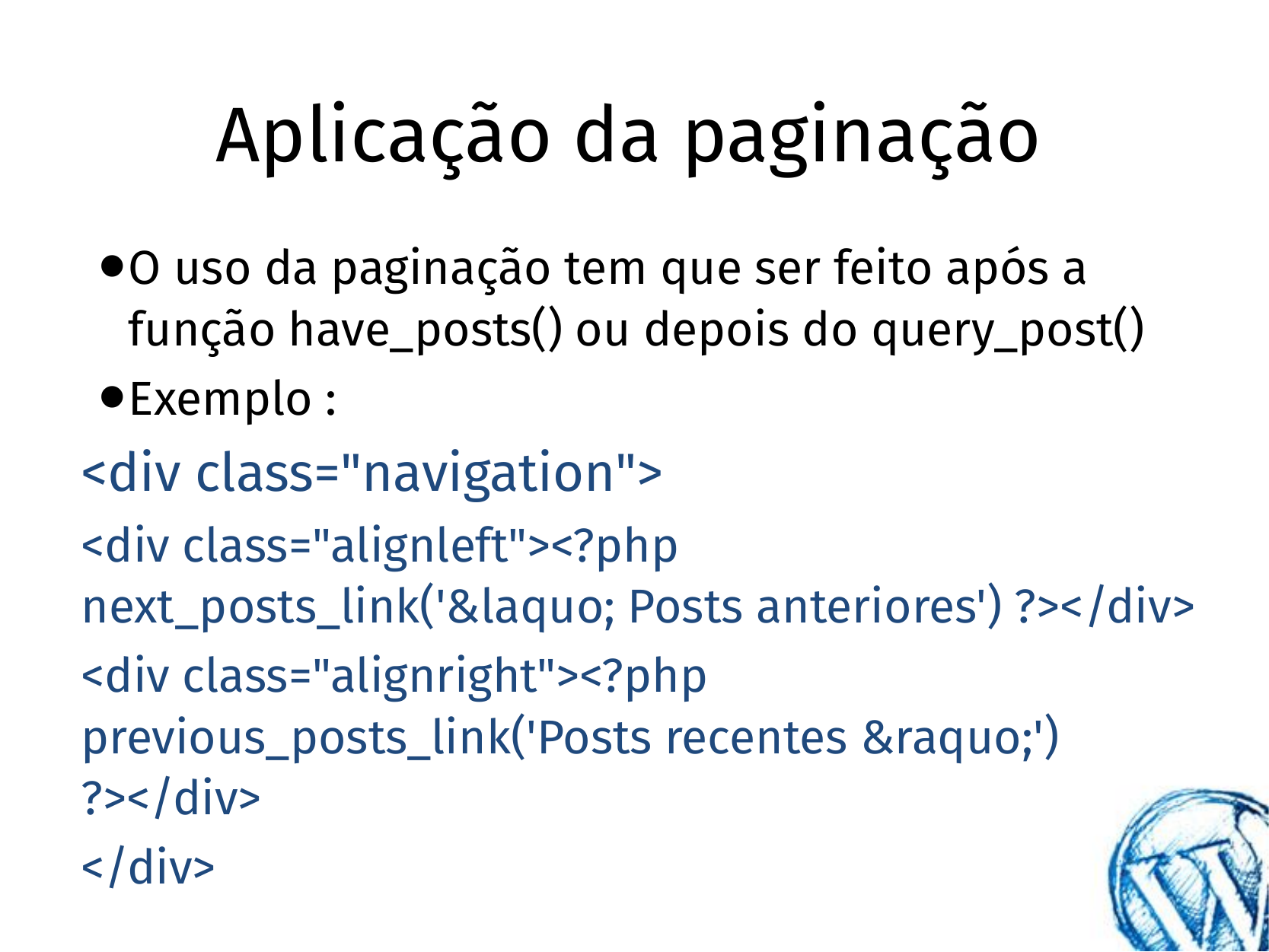

# Aplicação da paginação
O uso da paginação tem que ser feito após a função have_posts() ou depois do query_post()
Exemplo :
<div class="navigation">
<div class="alignleft"><?php next_posts_link('&laquo; Posts anteriores') ?></div>
<div class="alignright"><?php previous_posts_link('Posts recentes &raquo;') ?></div>
</div>